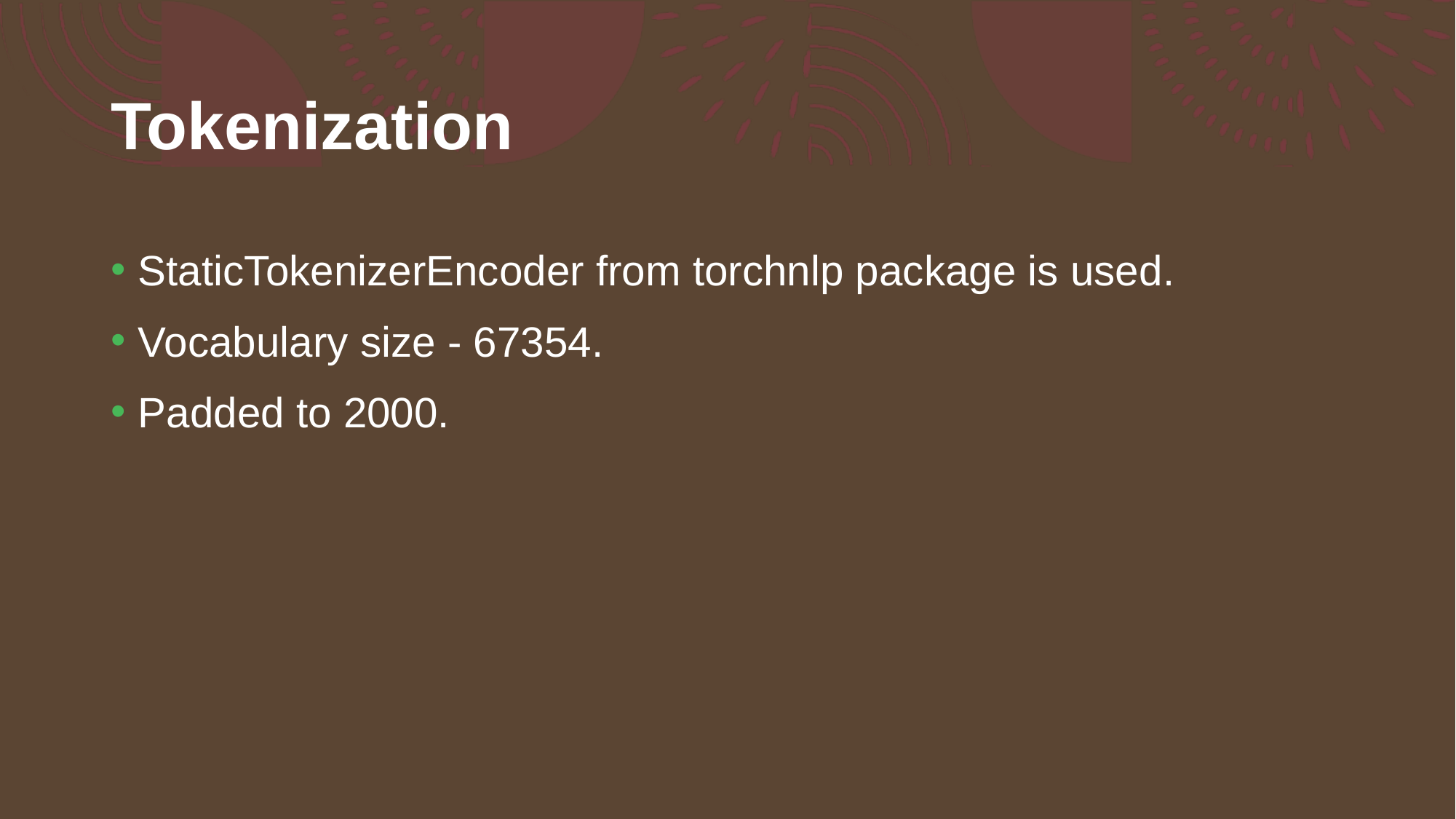

# Tokenization
StaticTokenizerEncoder from torchnlp package is used.
Vocabulary size - 67354.
Padded to 2000.